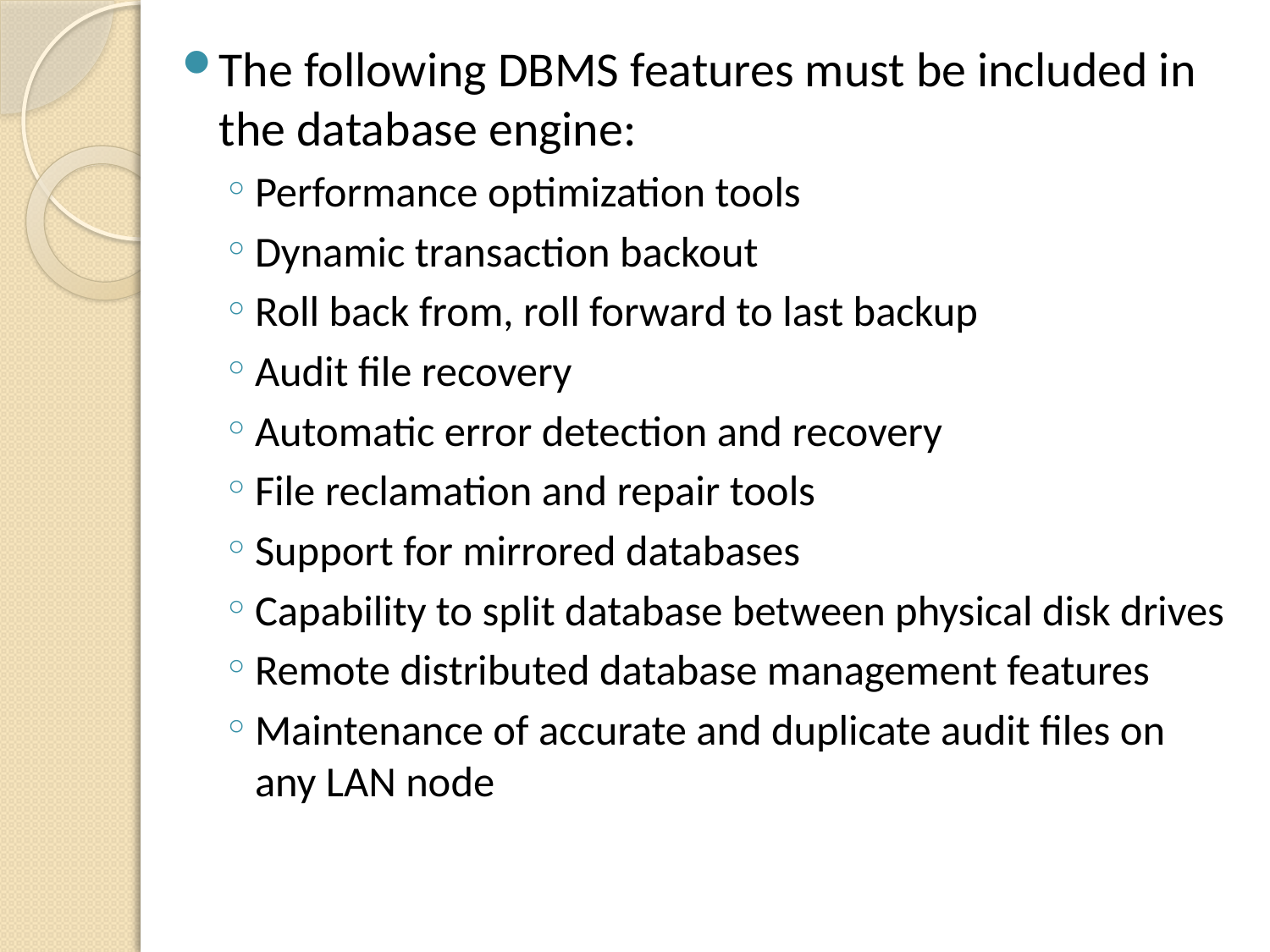

The following DBMS features must be included in the database engine:
Performance optimization tools
Dynamic transaction backout
Roll back from, roll forward to last backup
Audit file recovery
Automatic error detection and recovery
File reclamation and repair tools
Support for mirrored databases
Capability to split database between physical disk drives
Remote distributed database management features
Maintenance of accurate and duplicate audit files on any LAN node